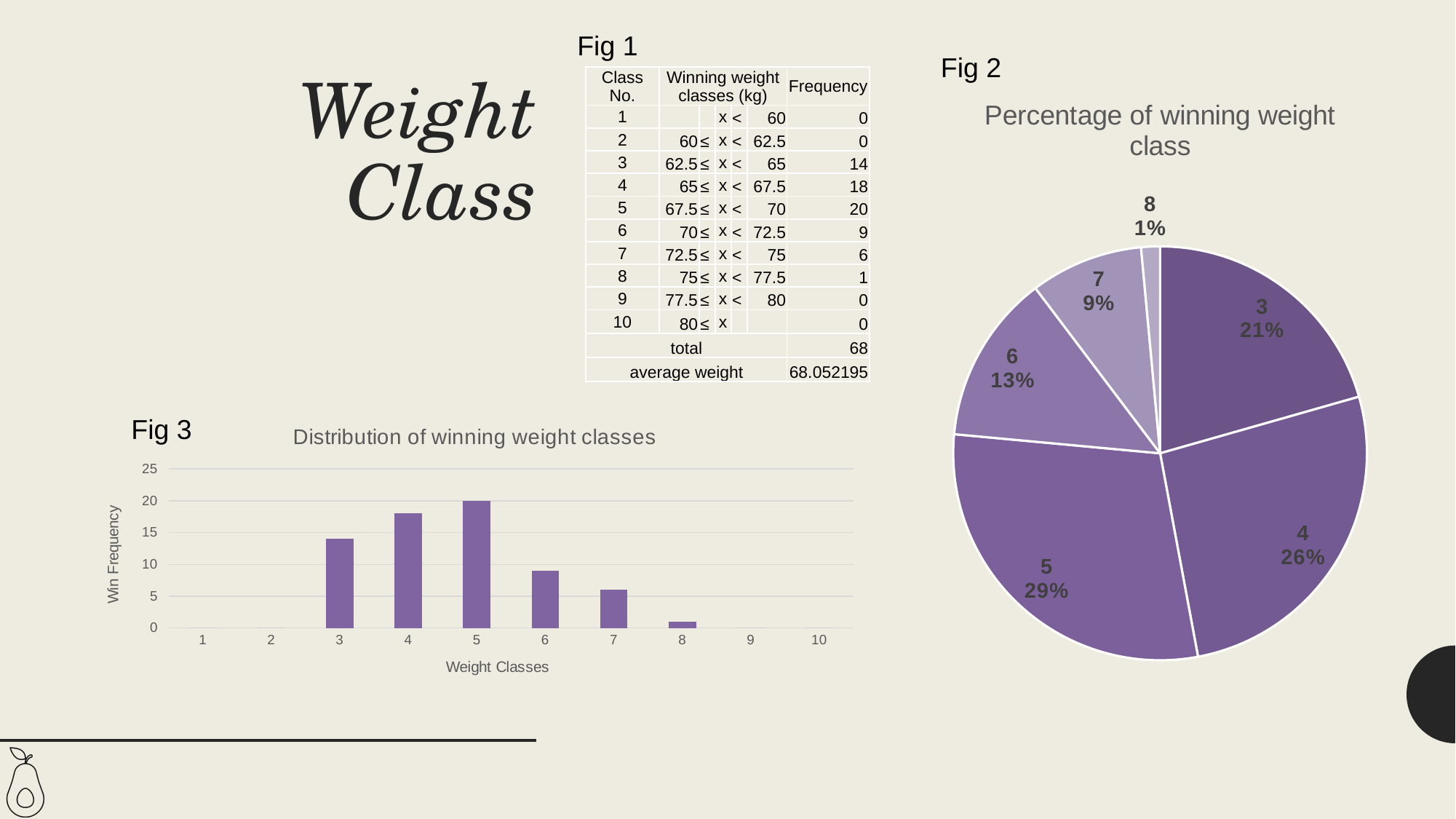

Fig 1
Fig 2
# Weight Class
| Class No. | Winning weight classes (kg) |  |  |  |  | Frequency |
| --- | --- | --- | --- | --- | --- | --- |
| 1 |  |  | x | < | 60 | 0 |
| 2 | 60 | ≤ | x | < | 62.5 | 0 |
| 3 | 62.5 | ≤ | x | < | 65 | 14 |
| 4 | 65 | ≤ | x | < | 67.5 | 18 |
| 5 | 67.5 | ≤ | x | < | 70 | 20 |
| 6 | 70 | ≤ | x | < | 72.5 | 9 |
| 7 | 72.5 | ≤ | x | < | 75 | 6 |
| 8 | 75 | ≤ | x | < | 77.5 | 1 |
| 9 | 77.5 | ≤ | x | < | 80 | 0 |
| 10 | 80 | ≤ | x |  |  | 0 |
| total |  |  |  |  |  | 68 |
| average weight |  |  |  |  |  | 68.052195 |

### Chart: Percentage of winning weight class

| Category |  |
|---|---|

### Chart: Distribution of winning weight classes

| Category | Frequency |
|---|---|
| 1 | 0.0 |
| 2 | 0.0 |
| 3 | 14.0 |
| 4 | 18.0 |
| 5 | 20.0 |
| 6 | 9.0 |
| 7 | 6.0 |
| 8 | 1.0 |
| 9 | 0.0 |
| 10 | 0.0 |
Fig 3